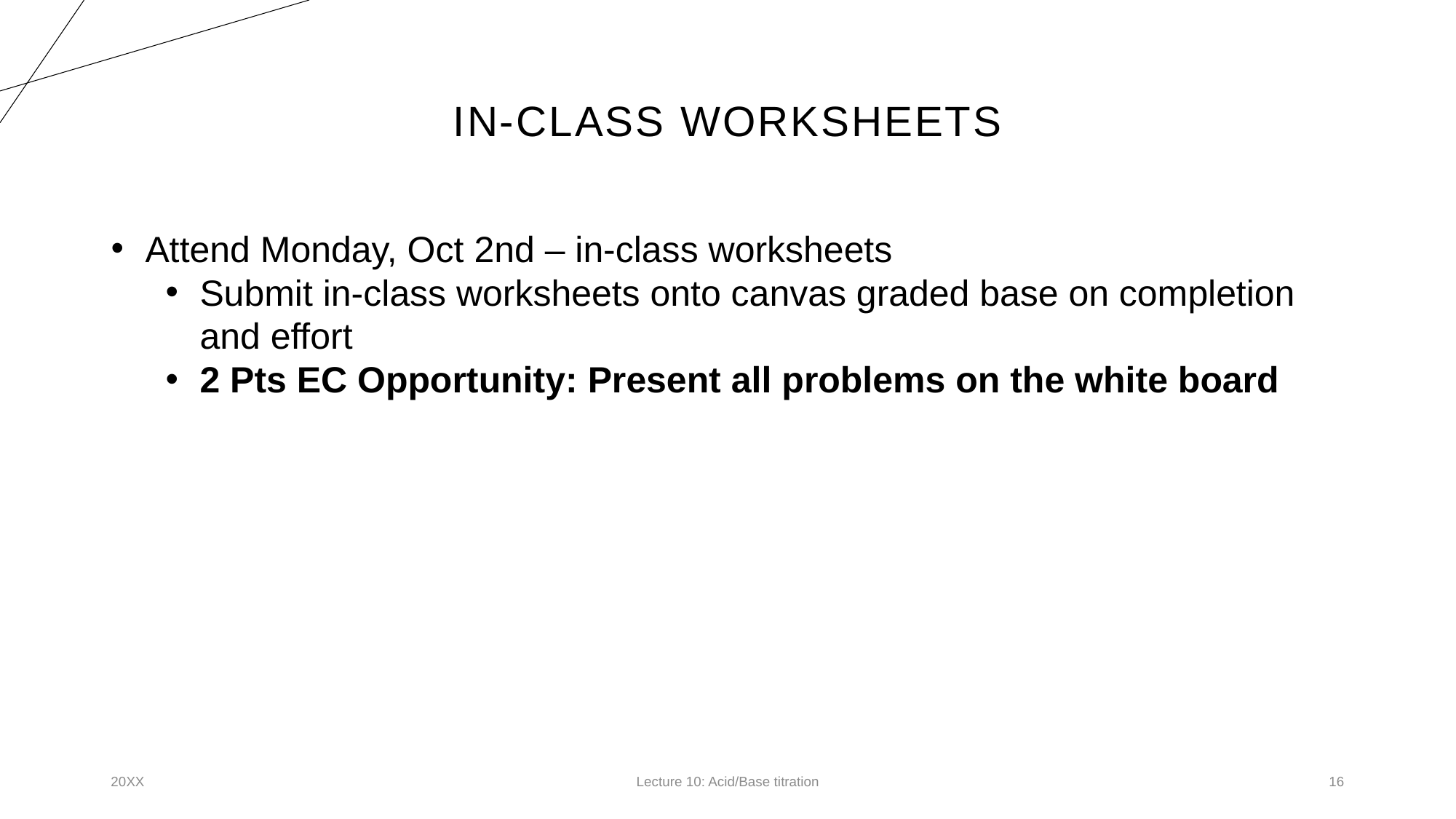

# In-class worksheets
Attend Monday, Oct 2nd – in-class worksheets
Submit in-class worksheets onto canvas graded base on completion and effort
2 Pts EC Opportunity: Present all problems on the white board
20XX
Lecture 10: Acid/Base titration​
16